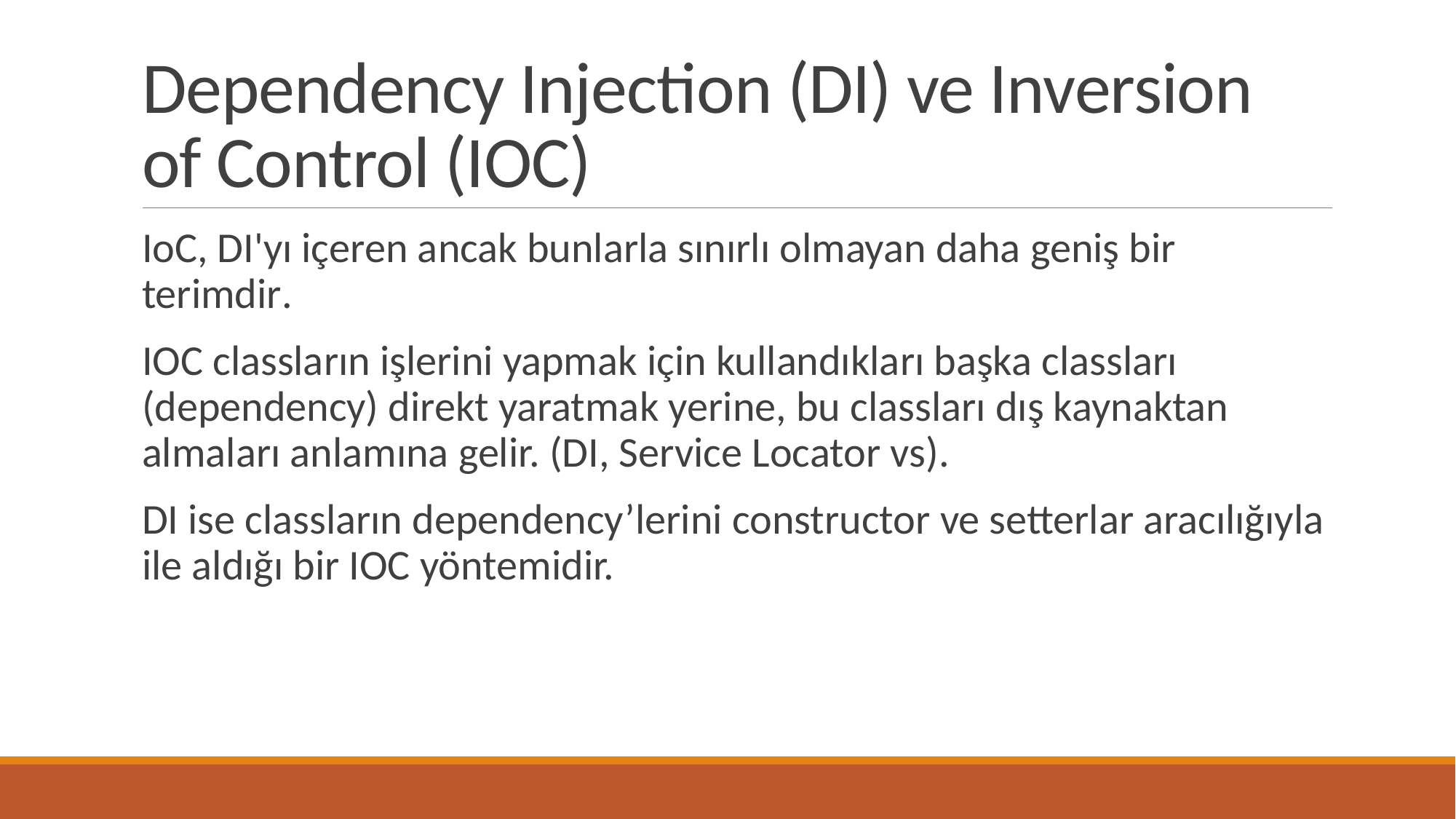

# Dependency Injection (DI) ve Inversion of Control (IOC)
IoC, DI'yı içeren ancak bunlarla sınırlı olmayan daha geniş bir terimdir.
IOC classların işlerini yapmak için kullandıkları başka classları (dependency) direkt yaratmak yerine, bu classları dış kaynaktan almaları anlamına gelir. (DI, Service Locator vs).
DI ise classların dependency’lerini constructor ve setterlar aracılığıyla ile aldığı bir IOC yöntemidir.